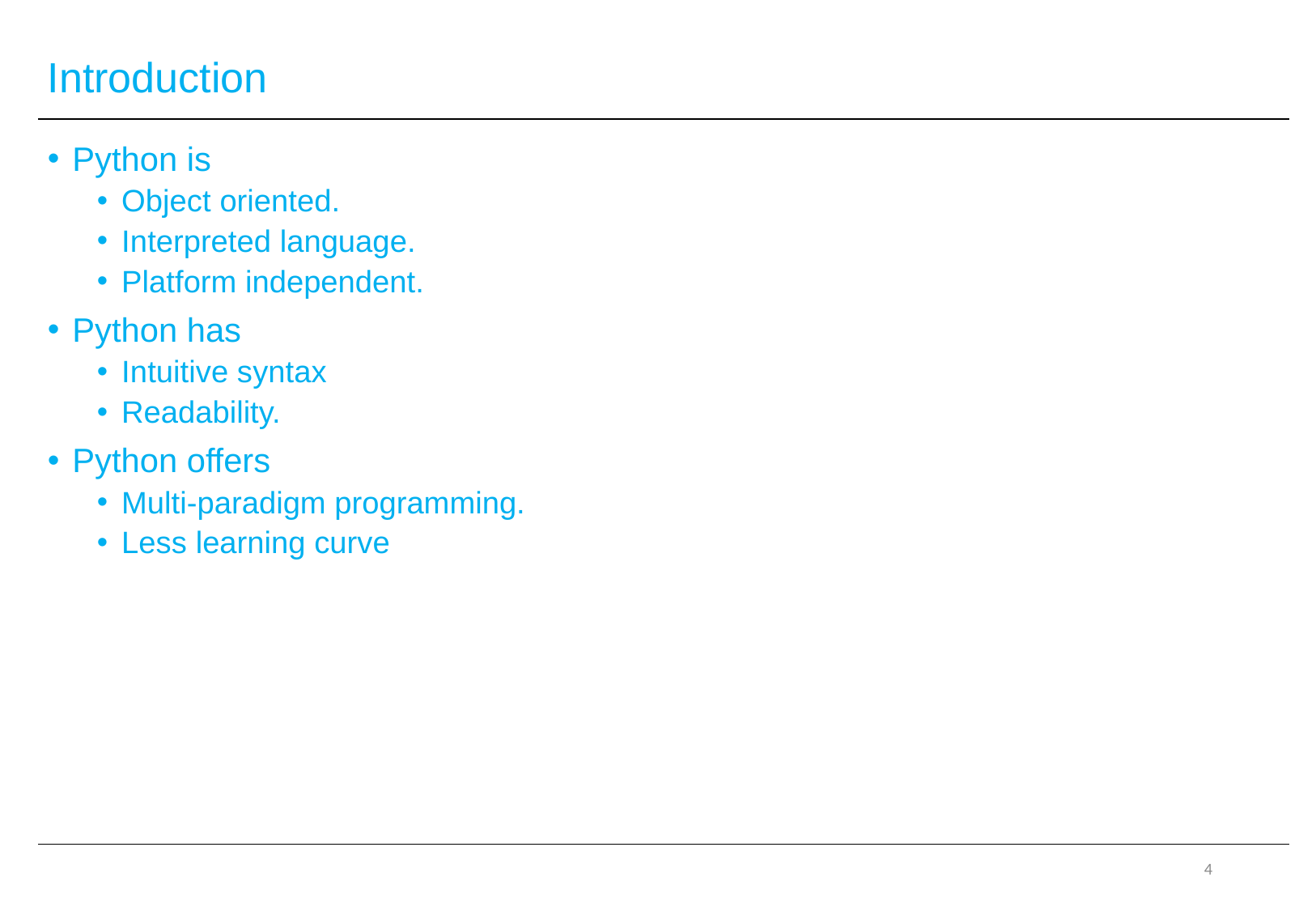

# Introduction
Python is
Object oriented.
Interpreted language.
Platform independent.
Python has
Intuitive syntax
Readability.
Python offers
Multi-paradigm programming.
Less learning curve
4